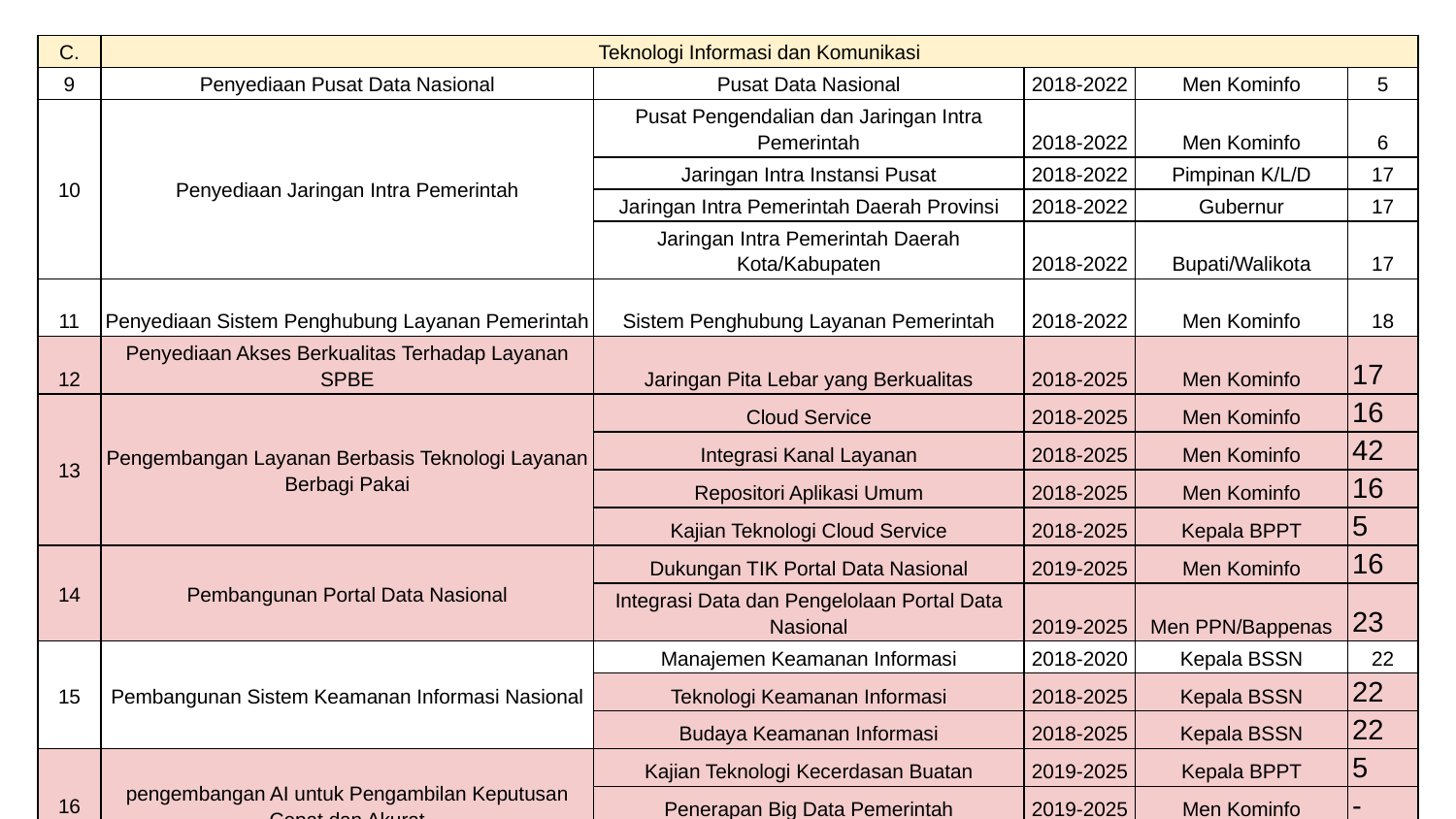

| C. | Teknologi Informasi dan Komunikasi |  |  |  |  |
| --- | --- | --- | --- | --- | --- |
| 9 | Penyediaan Pusat Data Nasional | Pusat Data Nasional | 2018-2022 | Men Kominfo | 5 |
| 10 | Penyediaan Jaringan Intra Pemerintah | Pusat Pengendalian dan Jaringan Intra Pemerintah | 2018-2022 | Men Kominfo | 6 |
|  |  | Jaringan Intra Instansi Pusat | 2018-2022 | Pimpinan K/L/D | 17 |
|  |  | Jaringan Intra Pemerintah Daerah Provinsi | 2018-2022 | Gubernur | 17 |
|  |  | Jaringan Intra Pemerintah Daerah Kota/Kabupaten | 2018-2022 | Bupati/Walikota | 17 |
| 11 | Penyediaan Sistem Penghubung Layanan Pemerintah | Sistem Penghubung Layanan Pemerintah | 2018-2022 | Men Kominfo | 18 |
| 12 | Penyediaan Akses Berkualitas Terhadap Layanan SPBE | Jaringan Pita Lebar yang Berkualitas | 2018-2025 | Men Kominfo | 17 |
| 13 | Pengembangan Layanan Berbasis Teknologi Layanan Berbagi Pakai | Cloud Service | 2018-2025 | Men Kominfo | 16 |
|  |  | Integrasi Kanal Layanan | 2018-2025 | Men Kominfo | 42 |
|  |  | Repositori Aplikasi Umum | 2018-2025 | Men Kominfo | 16 |
|  |  | Kajian Teknologi Cloud Service | 2018-2025 | Kepala BPPT | 5 |
| 14 | Pembangunan Portal Data Nasional | Dukungan TIK Portal Data Nasional | 2019-2025 | Men Kominfo | 16 |
|  |  | Integrasi Data dan Pengelolaan Portal Data Nasional | 2019-2025 | Men PPN/Bappenas | 23 |
| 15 | Pembangunan Sistem Keamanan Informasi Nasional | Manajemen Keamanan Informasi | 2018-2020 | Kepala BSSN | 22 |
|  |  | Teknologi Keamanan Informasi | 2018-2025 | Kepala BSSN | 22 |
|  |  | Budaya Keamanan Informasi | 2018-2025 | Kepala BSSN | 22 |
| 16 | pengembangan AI untuk Pengambilan Keputusan Cepat dan Akurat | Kajian Teknologi Kecerdasan Buatan | 2019-2025 | Kepala BPPT | 5 |
|  |  | Penerapan Big Data Pemerintah | 2019-2025 | Men Kominfo | - |
|  |  | Penerapan Kecerdasan Buatan | 2019-2025 | Men Kominfo | - |